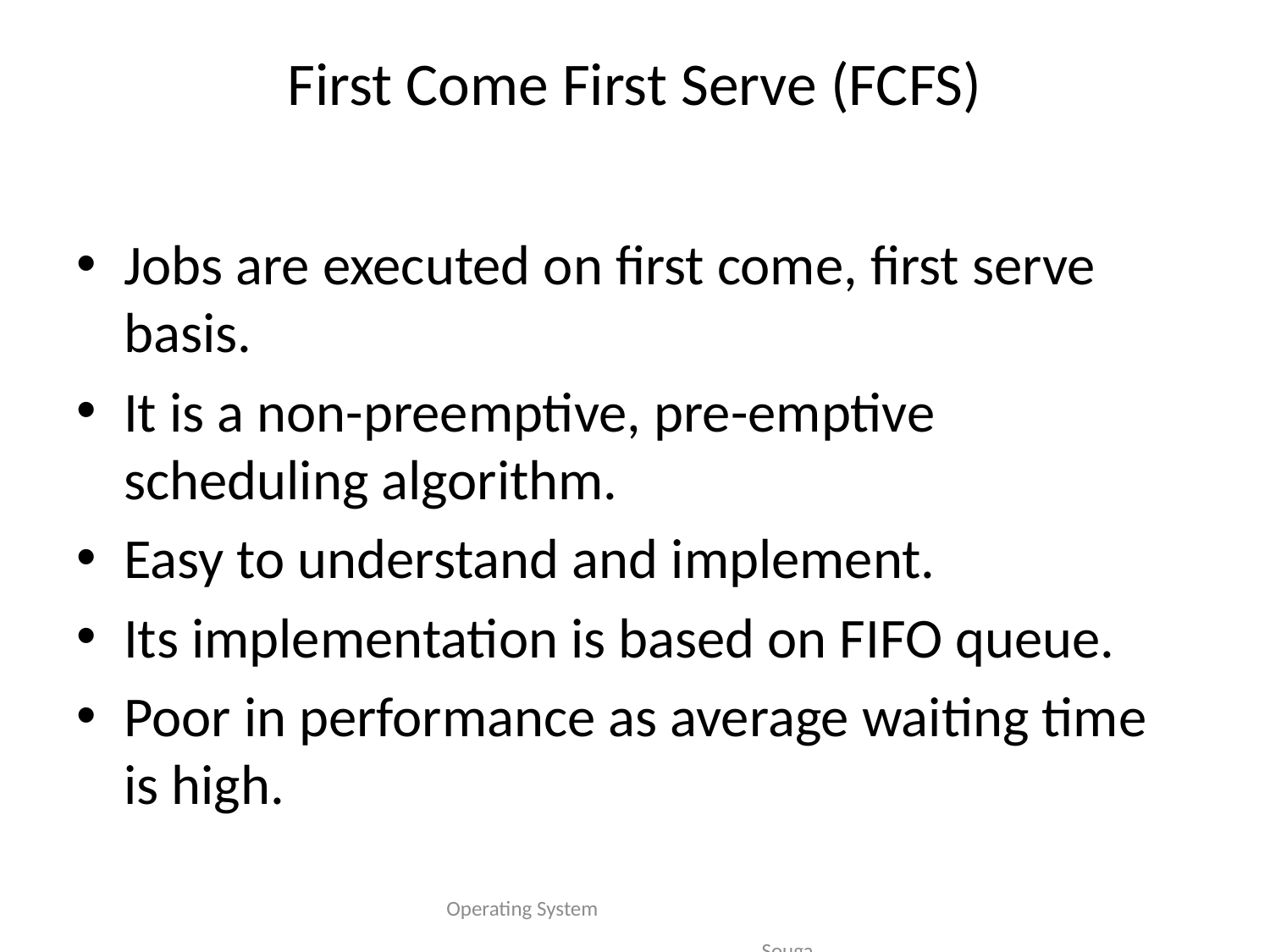

# First Come First Serve (FCFS)
Jobs are executed on first come, first serve basis.
It is a non-preemptive, pre-emptive scheduling algorithm.
Easy to understand and implement.
Its implementation is based on FIFO queue.
Poor in performance as average waiting time is high.

Operating System                                                                                                                                                                                            Sougandhika Narayan, Asst Prof, Dept of CSE, KSIT